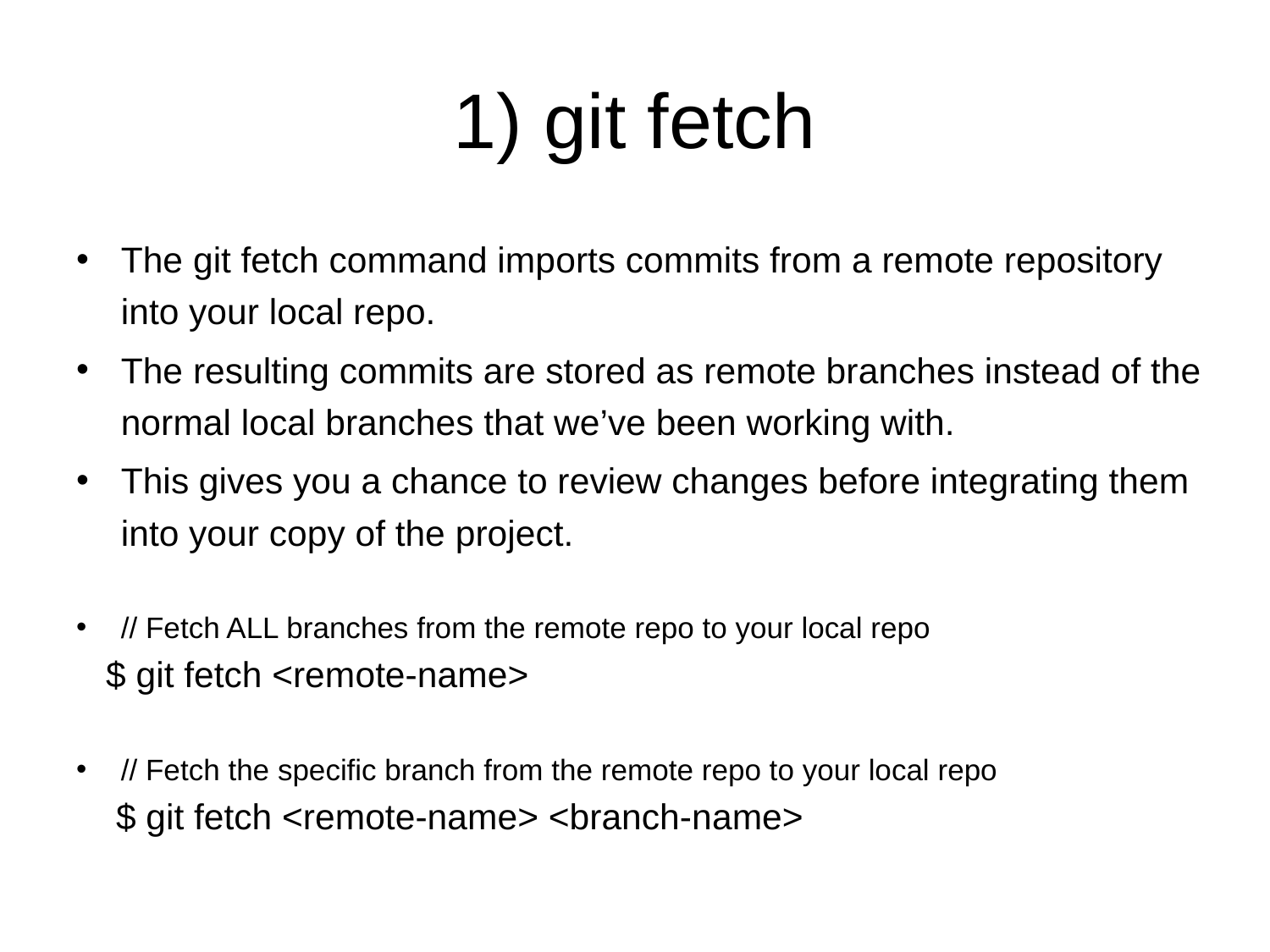

# 1) git fetch
The git fetch command imports commits from a remote repository into your local repo.
The resulting commits are stored as remote branches instead of the normal local branches that we’ve been working with.
This gives you a chance to review changes before integrating them into your copy of the project.

// Fetch ALL branches from the remote repo to your local repo
   $ git fetch <remote-name>

// Fetch the specific branch from the remote repo to your local repo
    $ git fetch <remote-name> <branch-name>